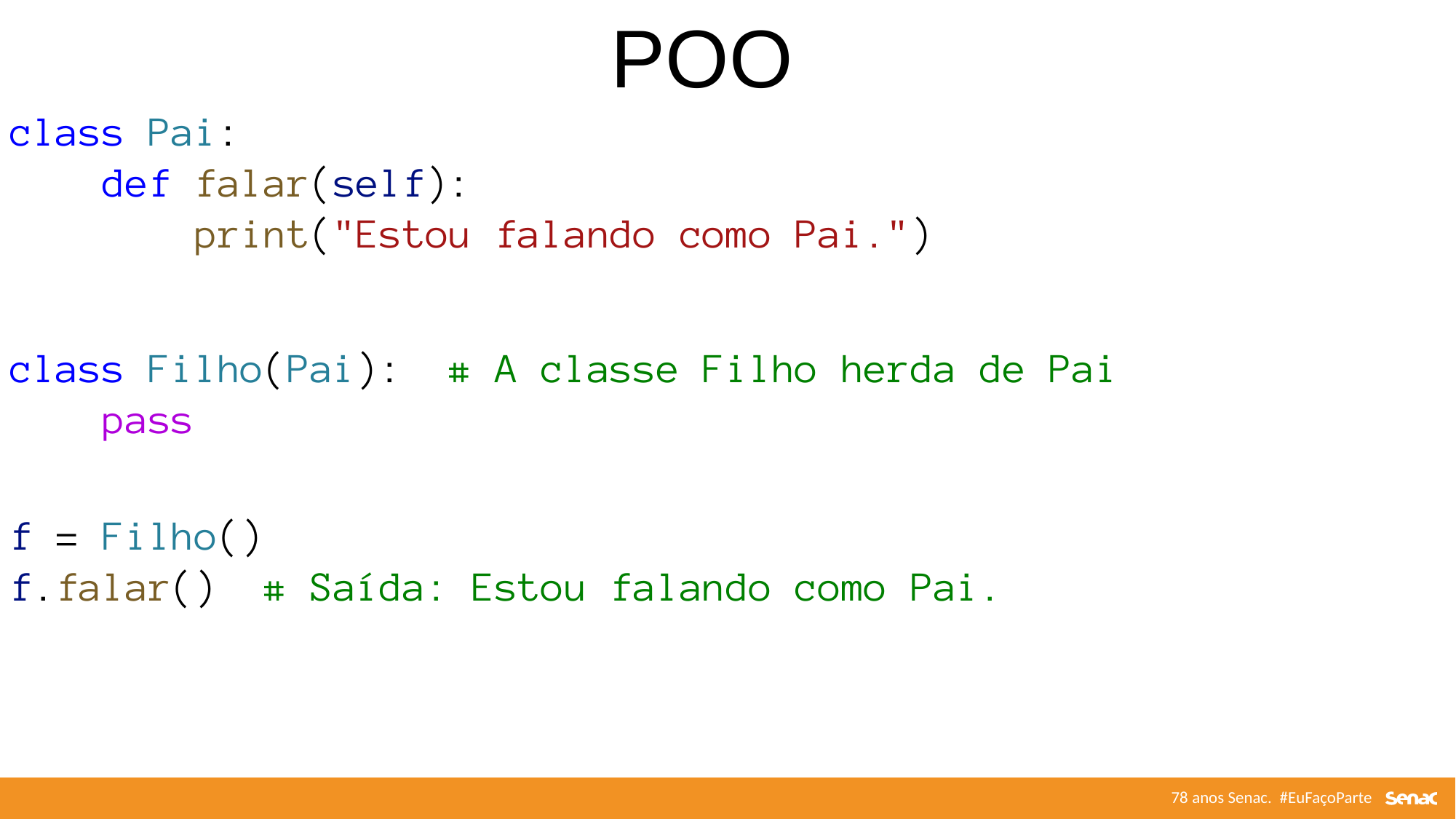

POO
class Pai:
    def falar(self):
        print("Estou falando como Pai.")

class Filho(Pai):  # A classe Filho herda de Pai
    pass

f = Filho()
f.falar()  # Saída: Estou falando como Pai.